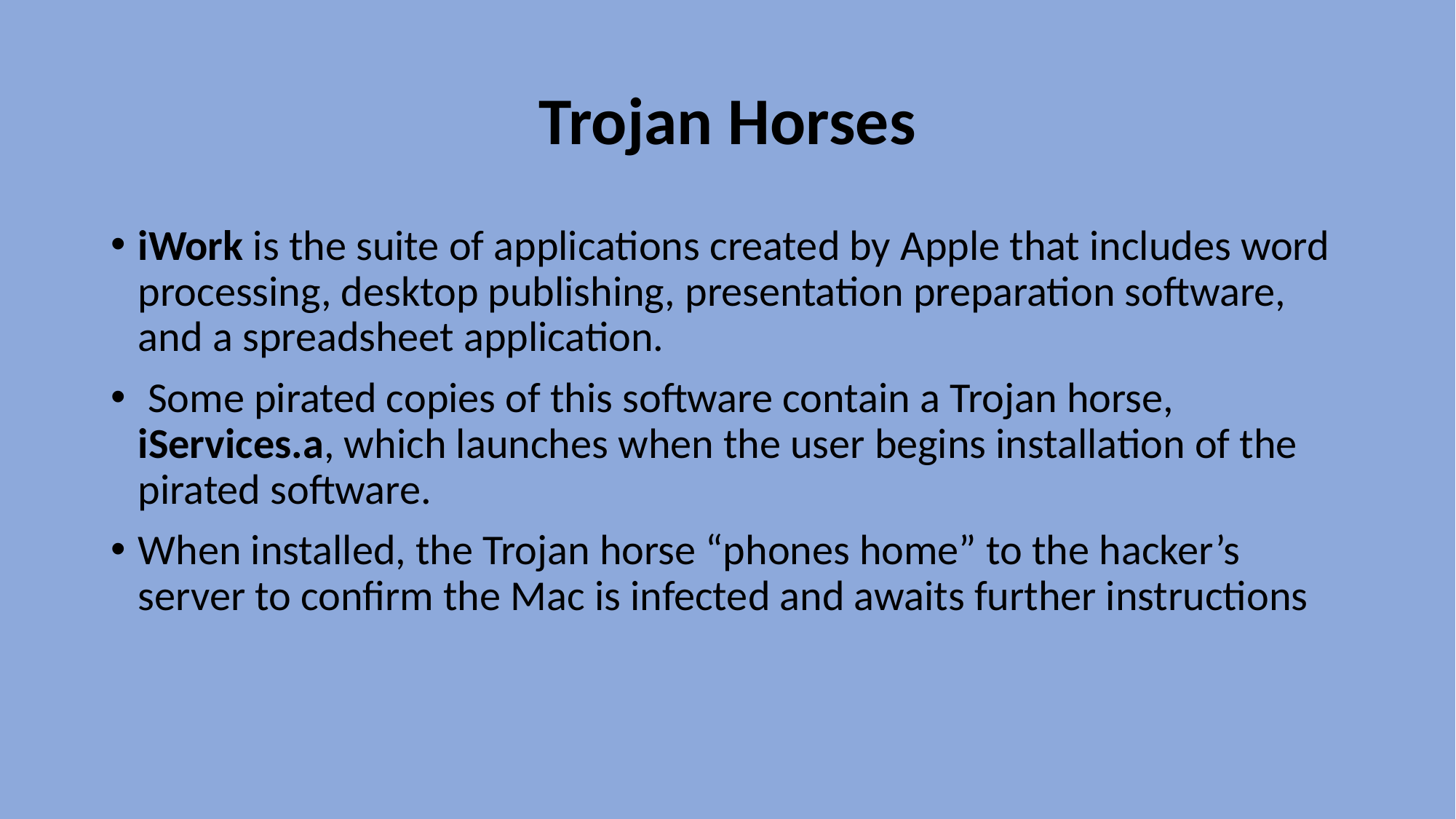

# Trojan Horses
iWork is the suite of applications created by Apple that includes word processing, desktop publishing, presentation preparation software, and a spreadsheet application.
 Some pirated copies of this software contain a Trojan horse, iServices.a, which launches when the user begins installation of the pirated software.
When installed, the Trojan horse “phones home” to the hacker’s server to confirm the Mac is infected and awaits further instructions